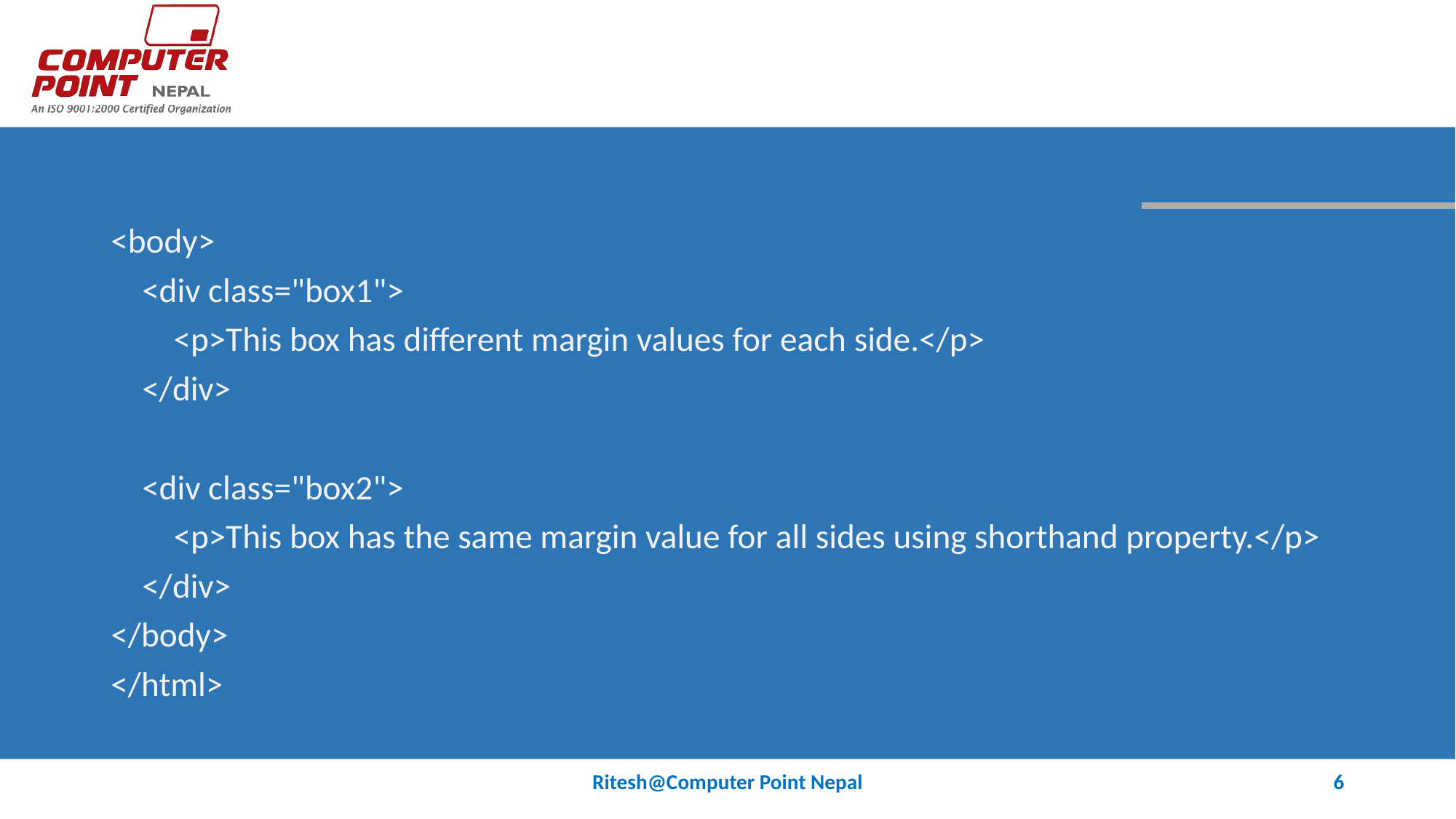

#
<body>
    <div class="box1">
        <p>This box has different margin values for each side.</p>
    </div>

    <div class="box2">
        <p>This box has the same margin value for all sides using shorthand property.</p>
    </div>
</body>
</html>

Ritesh@Computer Point Nepal

6